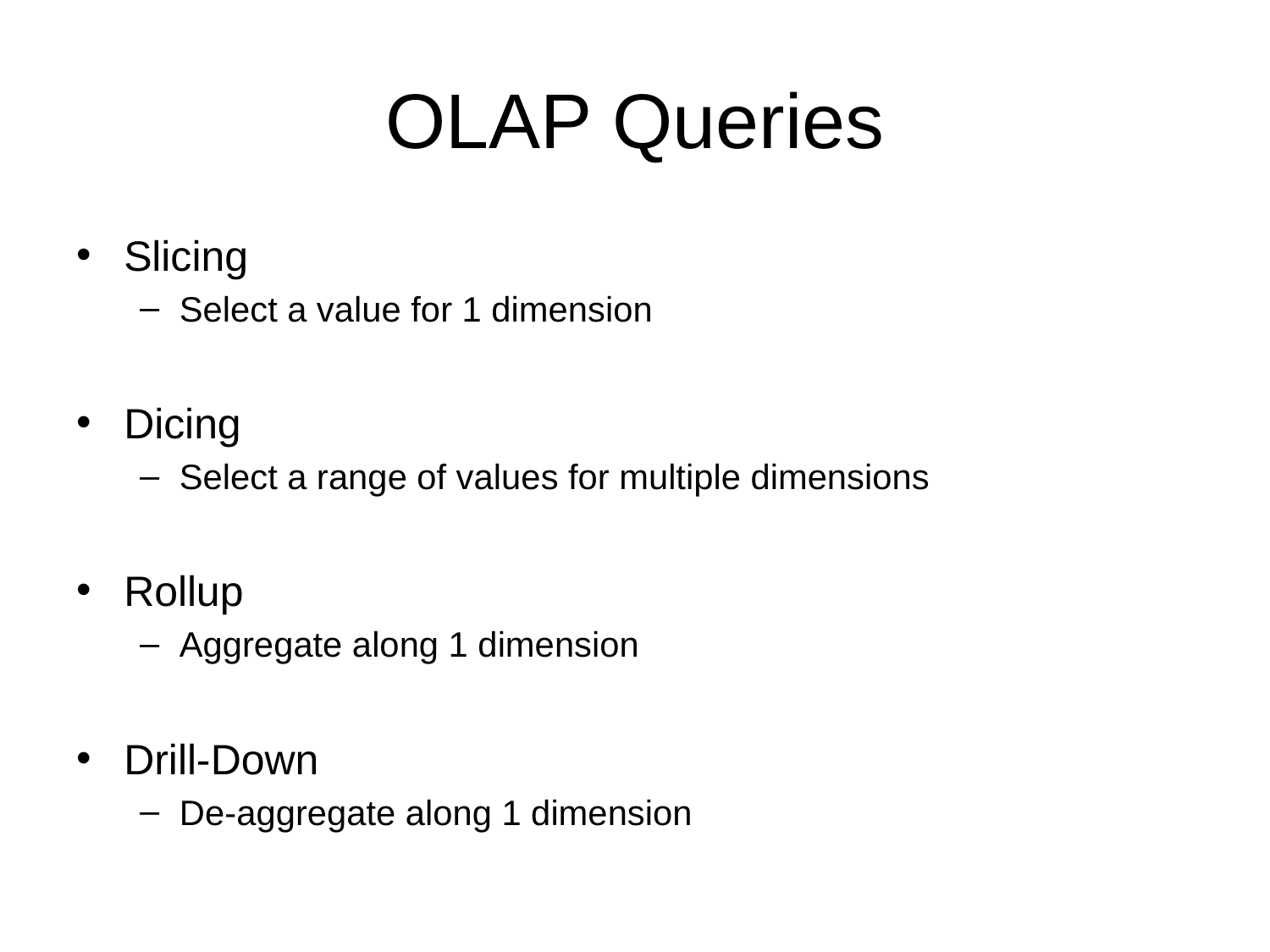

# OLAP Queries
Slicing
Select a value for 1 dimension

Dicing
Select a range of values for multiple dimensions

Rollup
Aggregate along 1 dimension

Drill-Down
De-aggregate along 1 dimension